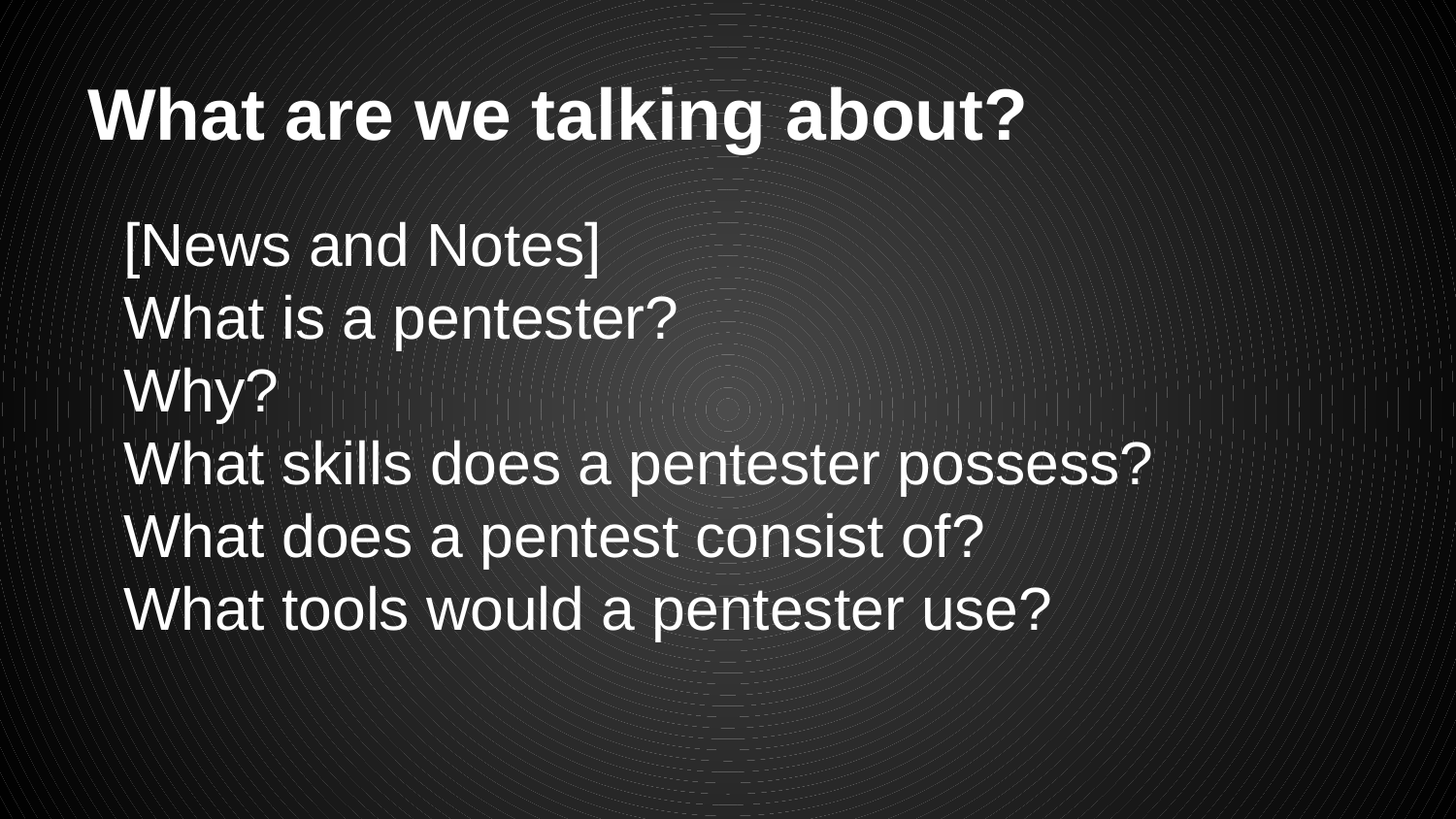

# What are we talking about?
[News and Notes]
What is a pentester?
Why?
What skills does a pentester possess?
What does a pentest consist of?
What tools would a pentester use?